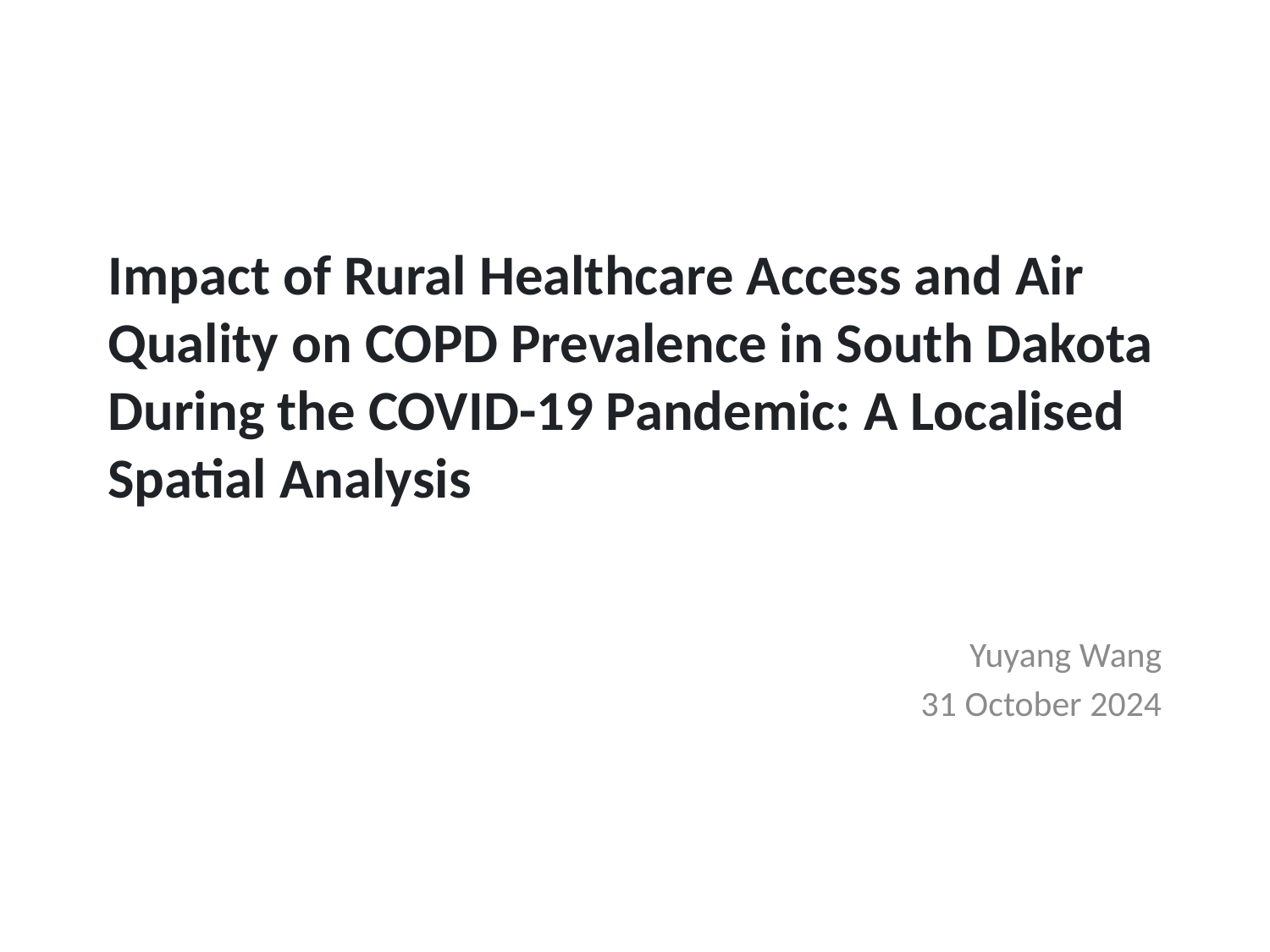

# Impact of Rural Healthcare Access and Air Quality on COPD Prevalence in South Dakota During the COVID-19 Pandemic: A Localised Spatial Analysis
Yuyang Wang
31 October 2024